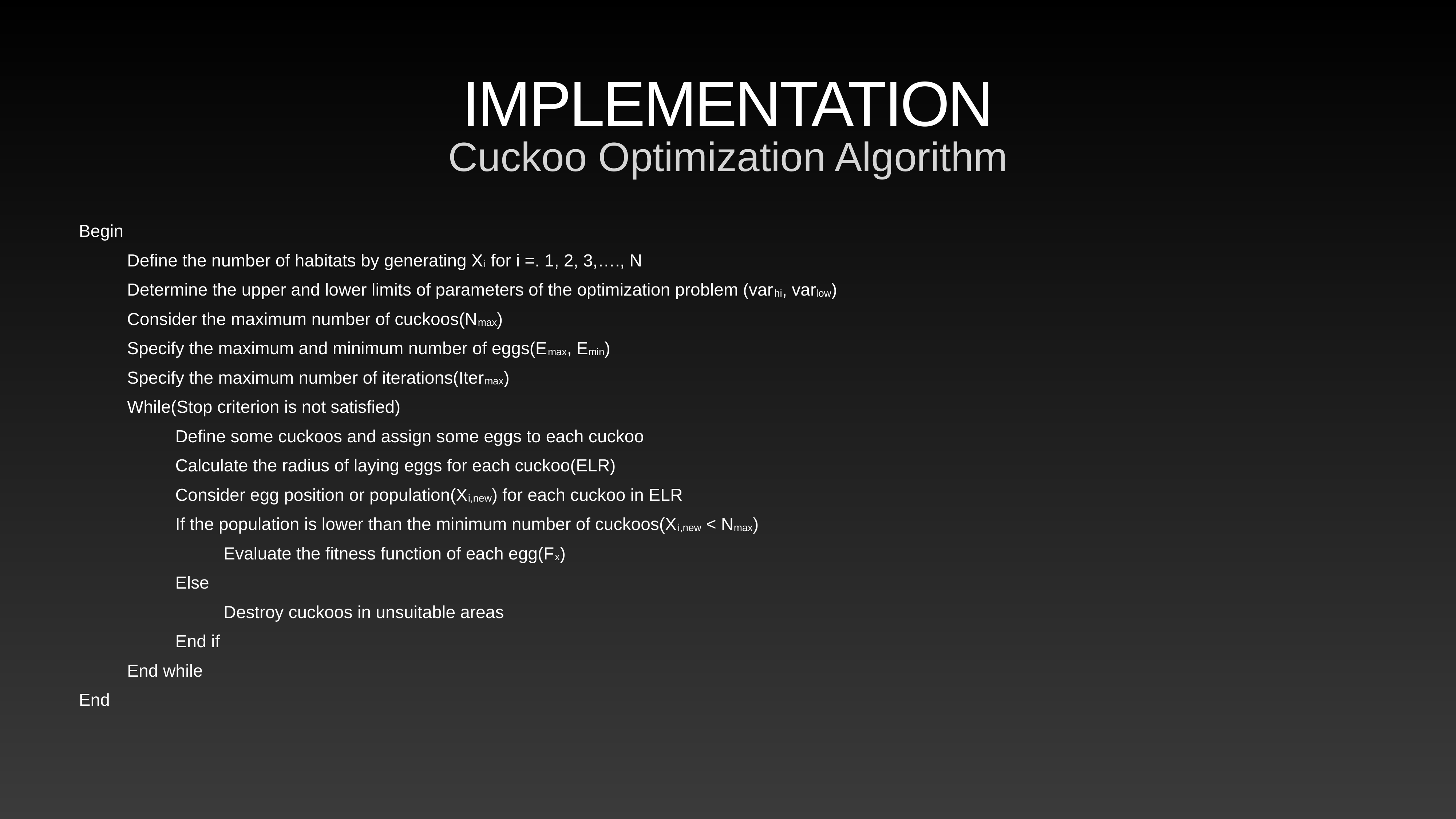

# IMPLEMENTATION
Cuckoo Optimization Algorithm
Begin
          Define the number of habitats by generating Xi for i =. 1, 2, 3,…., N
          Determine the upper and lower limits of parameters of the optimization problem (varhi, varlow)
          Consider the maximum number of cuckoos(Nmax)
          Specify the maximum and minimum number of eggs(Emax, Emin)
          Specify the maximum number of iterations(Itermax)
          While(Stop criterion is not satisfied)
                    Define some cuckoos and assign some eggs to each cuckoo
                    Calculate the radius of laying eggs for each cuckoo(ELR)
                    Consider egg position or population(Xi,new) for each cuckoo in ELR
                    If the population is lower than the minimum number of cuckoos(Xi,new < Nmax)
                              Evaluate the fitness function of each egg(Fx)
                    Else
                              Destroy cuckoos in unsuitable areas
                    End if
          End while
End